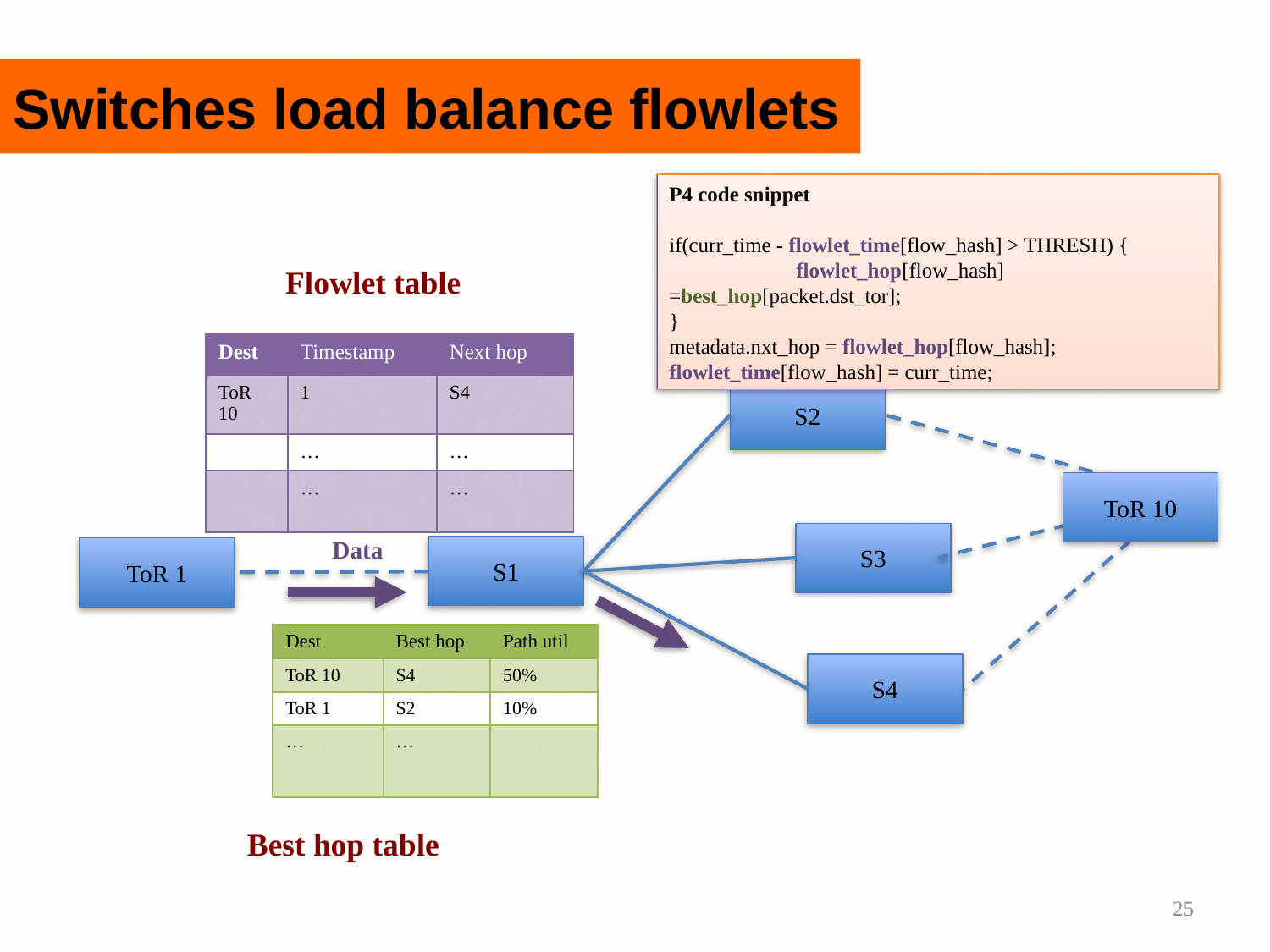

# Switches load balance flowlets
P4 code snippet

if(curr_time - flowlet_time[flow_hash] > THRESH) {
	flowlet_hop[flow_hash] =best_hop[packet.dst_tor];
}
metadata.nxt_hop = flowlet_hop[flow_hash];
flowlet_time[flow_hash] = curr_time;
Flowlet table
| Dest | Timestamp | Next hop |
| --- | --- | --- |
| ToR 10 | 1 | S4 |
|  | … | … |
|  | … | … |
S2
ToR 10
S3
Data
S1
ToR 1
| Dest | Best hop | Path util |
| --- | --- | --- |
| ToR 10 | S4 | 50% |
| ToR 1 | S2 | 10% |
| … | … |  |
S4
Best hop table
25